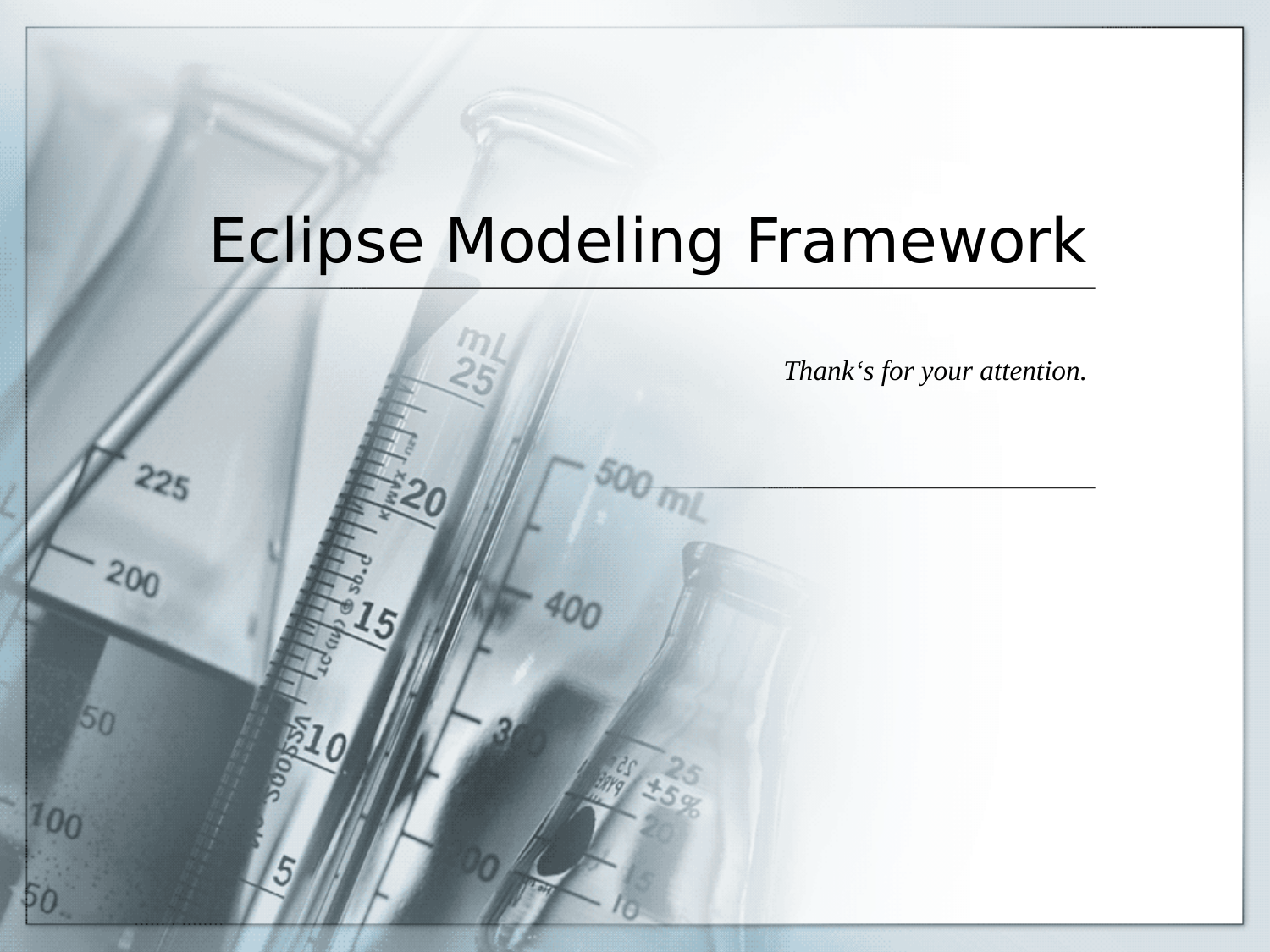

# Eclipse Modeling Framework

Thank‘s for your attention.